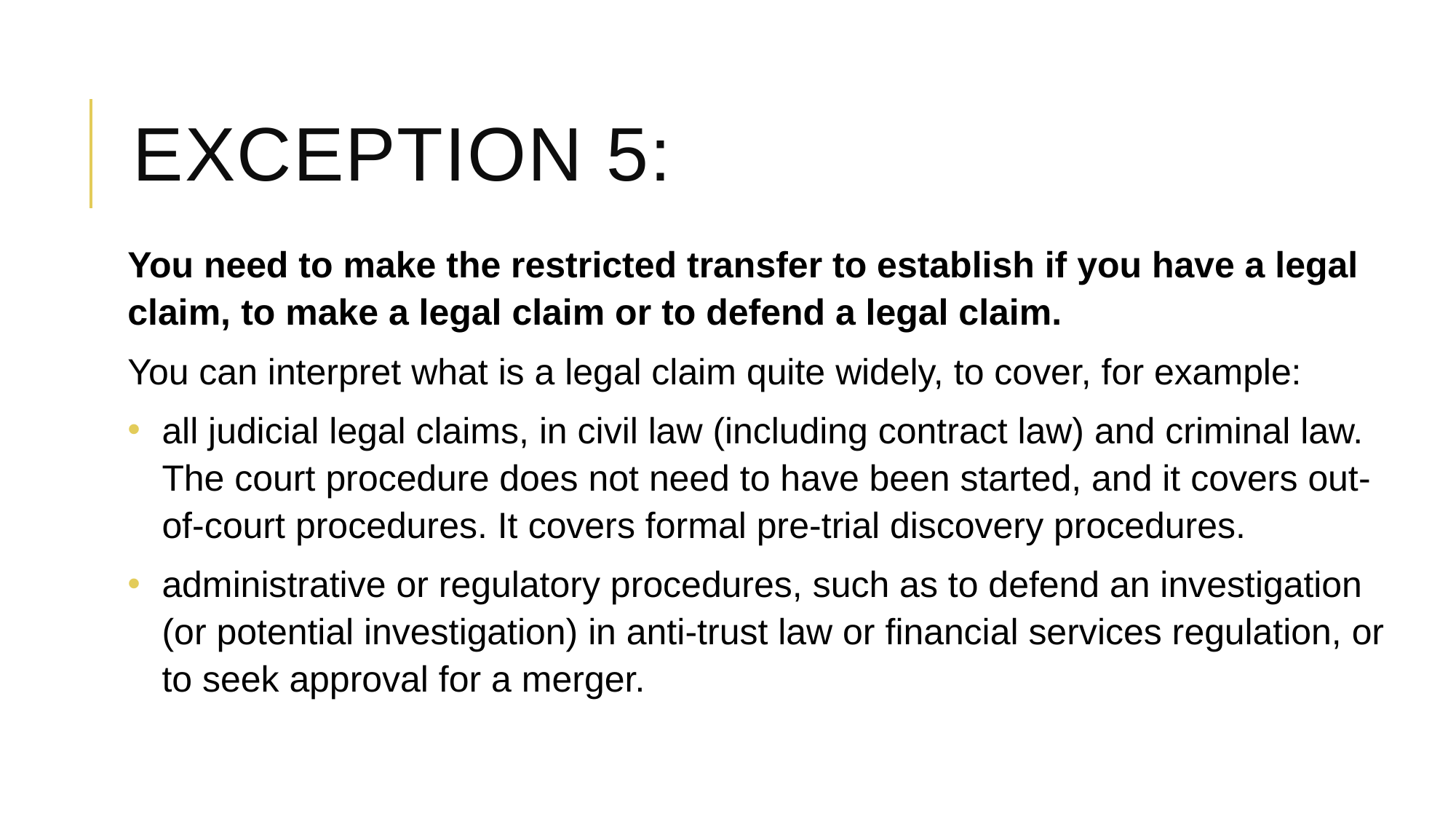

# Exception 5:
You need to make the restricted transfer to establish if you have a legal claim, to make a legal claim or to defend a legal claim.
You can interpret what is a legal claim quite widely, to cover, for example:
all judicial legal claims, in civil law (including contract law) and criminal law. The court procedure does not need to have been started, and it covers out-of-court procedures. It covers formal pre-trial discovery procedures.
administrative or regulatory procedures, such as to defend an investigation (or potential investigation) in anti-trust law or financial services regulation, or to seek approval for a merger.